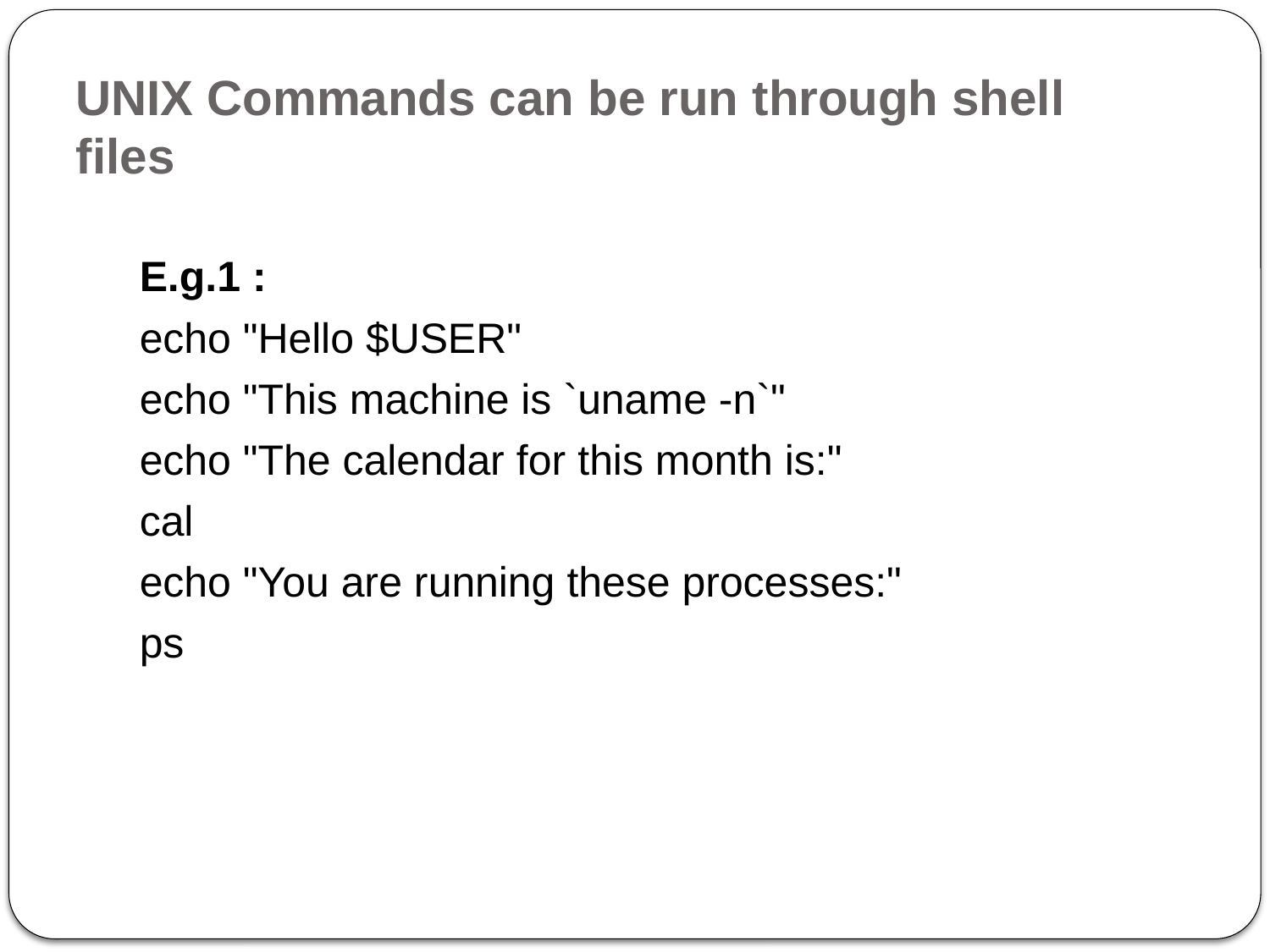

# UNIX Commands can be run through shell files
E.g.1 :
echo "Hello $USER"
echo "This machine is `uname -n`"
echo "The calendar for this month is:"
cal
echo "You are running these processes:"
ps
12